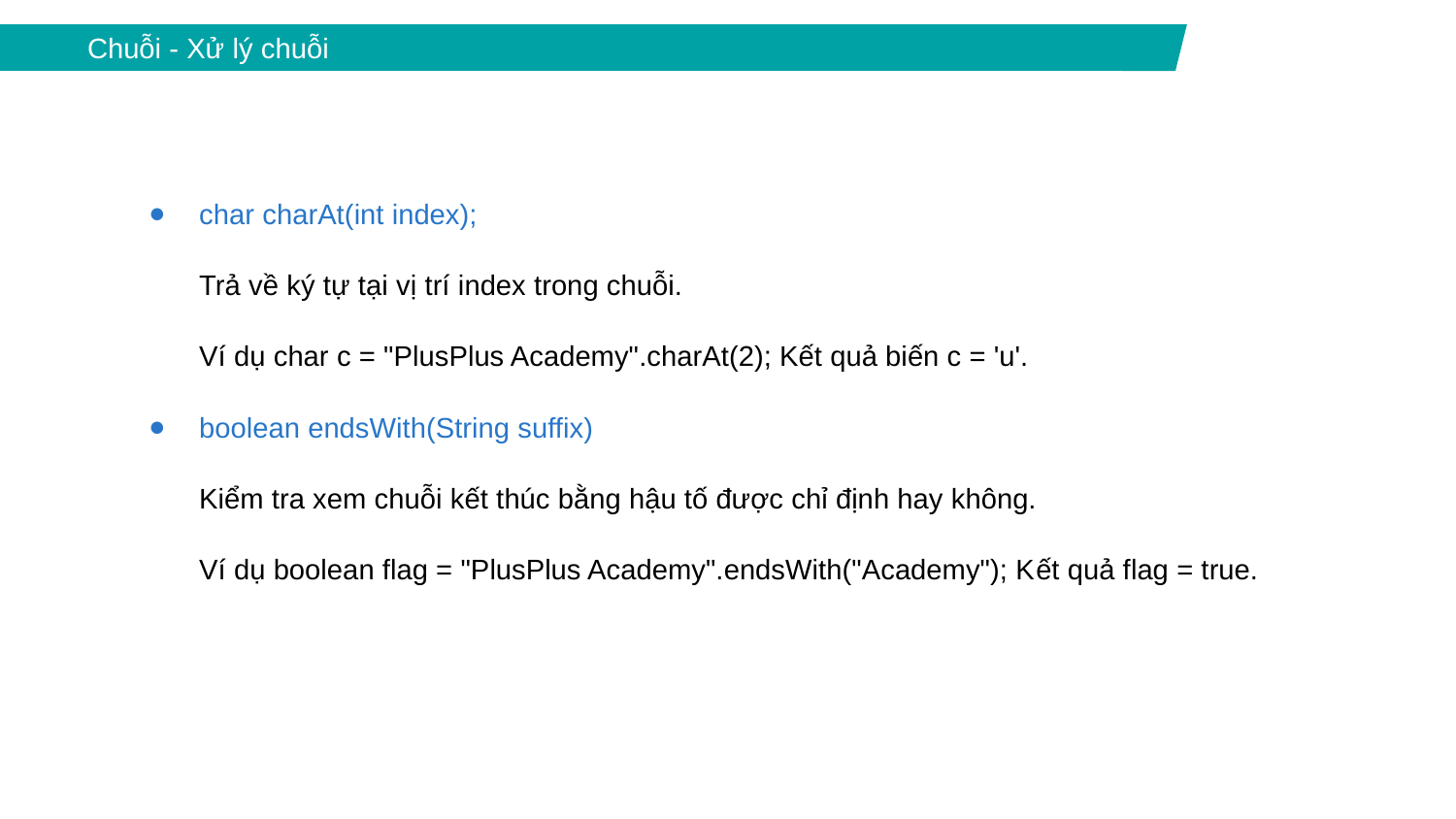

Chuỗi - Xử lý chuỗi

char charAt(int index);
Trả về ký tự tại vị trí index trong chuỗi.
Ví dụ char c = "PlusPlus Academy".charAt(2); Kết quả biến c = 'u'.
boolean endsWith(String suffix)
Kiểm tra xem chuỗi kết thúc bằng hậu tố được chỉ định hay không.
Ví dụ boolean flag = "PlusPlus Academy".endsWith("Academy"); Kết quả flag = true.